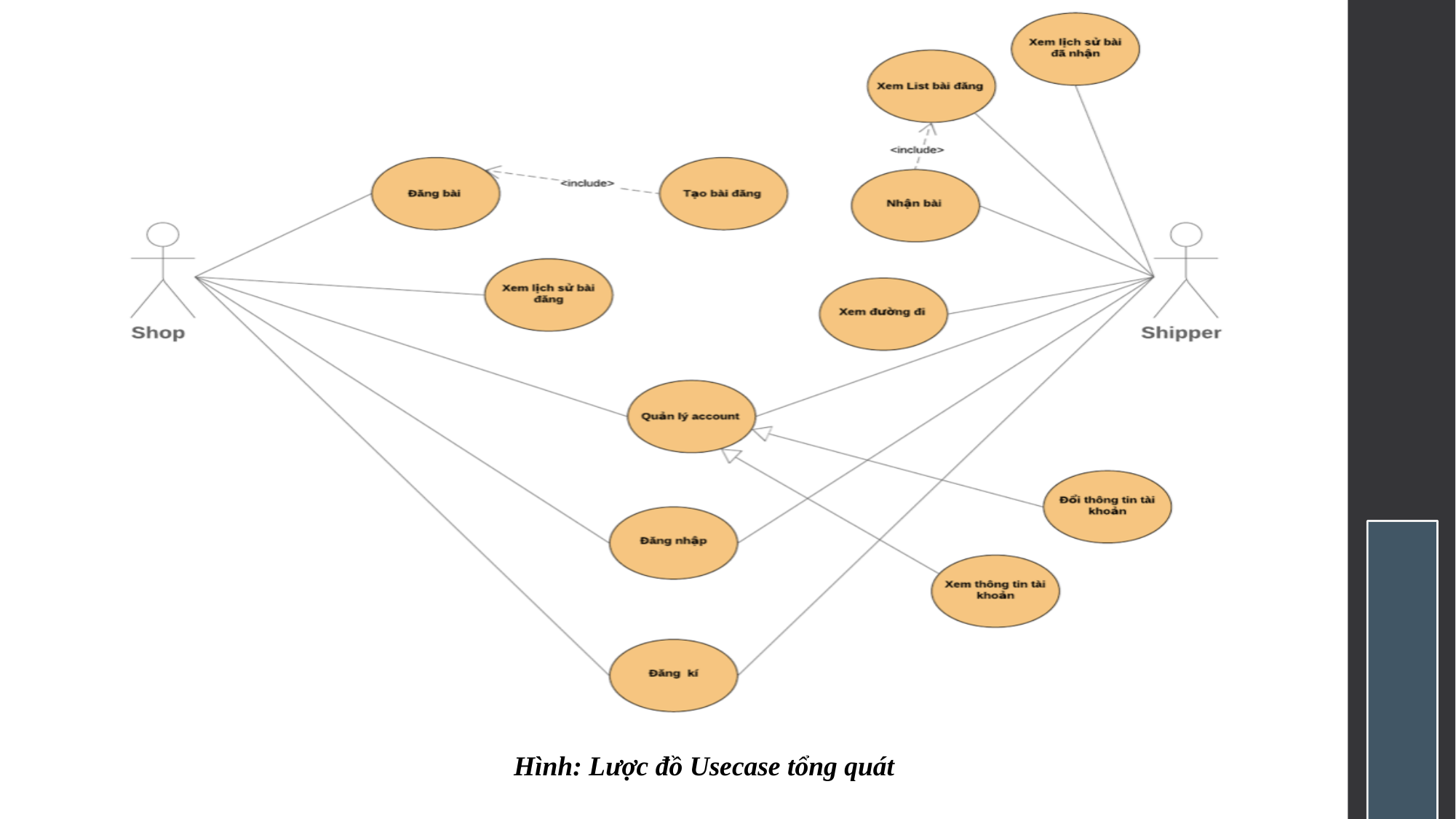

|  |
| --- |
10
Hình: Lược đồ Usecase tổng quát